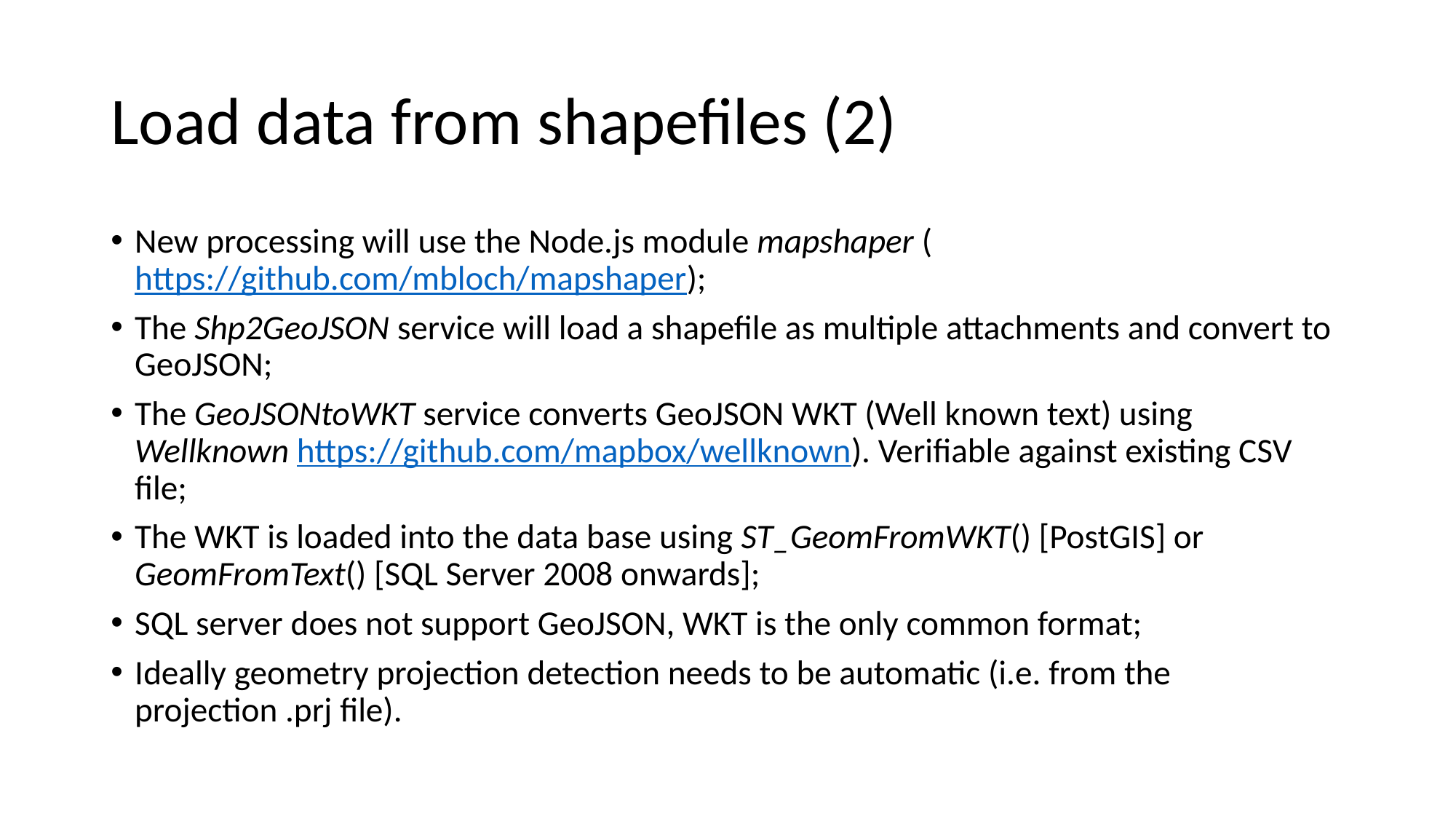

# Load data from shapefiles (2)
New processing will use the Node.js module mapshaper (https://github.com/mbloch/mapshaper);
The Shp2GeoJSON service will load a shapefile as multiple attachments and convert to GeoJSON;
The GeoJSONtoWKT service converts GeoJSON WKT (Well known text) using Wellknown https://github.com/mapbox/wellknown). Verifiable against existing CSV file;
The WKT is loaded into the data base using ST_GeomFromWKT() [PostGIS] or GeomFromText() [SQL Server 2008 onwards];
SQL server does not support GeoJSON, WKT is the only common format;
Ideally geometry projection detection needs to be automatic (i.e. from the projection .prj file).